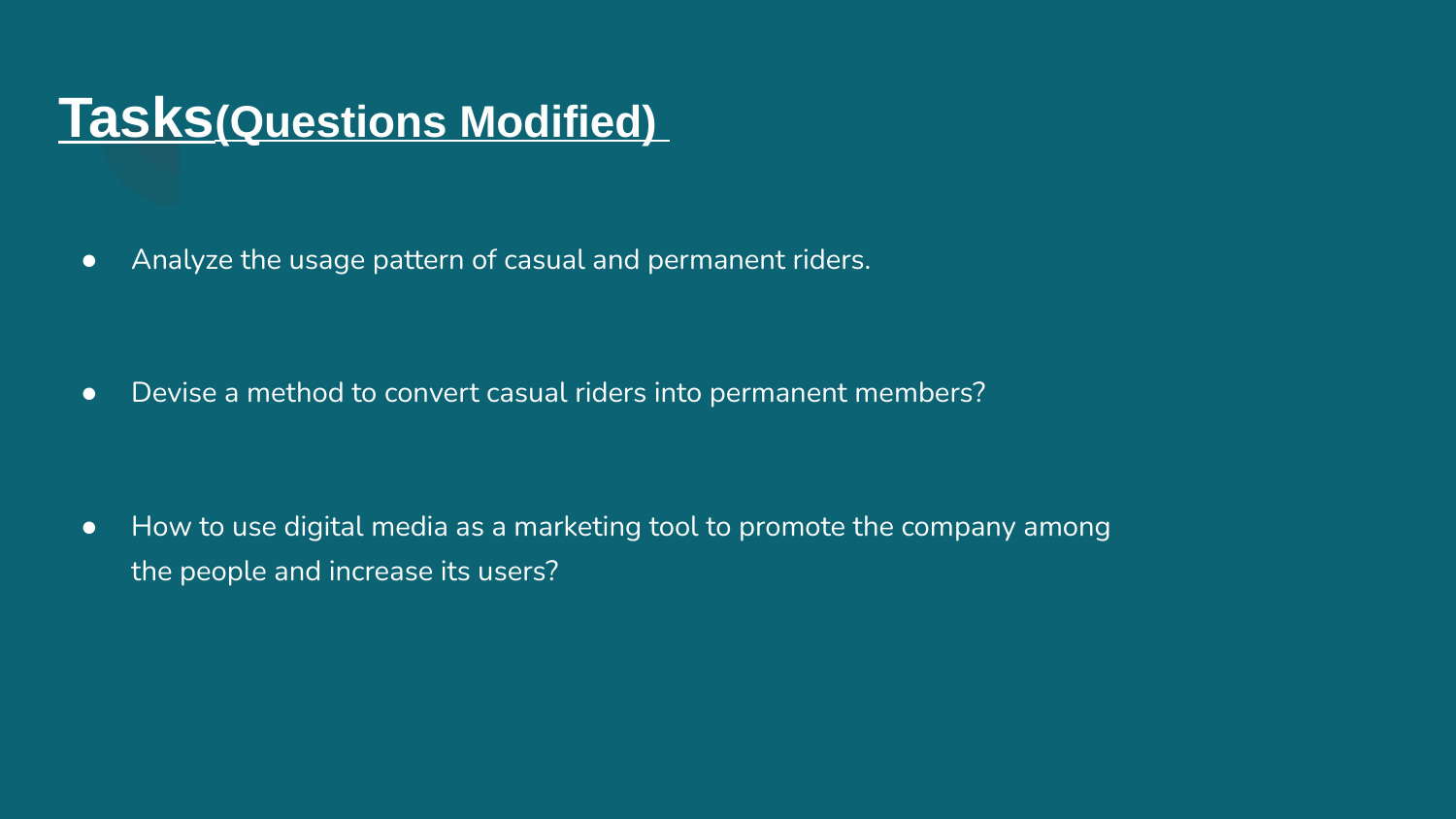

# Tasks(Questions Modified)
Analyze the usage pattern of casual and permanent riders.

Devise a method to convert casual riders into permanent members?

How to use digital media as a marketing tool to promote the company among the people and increase its users?